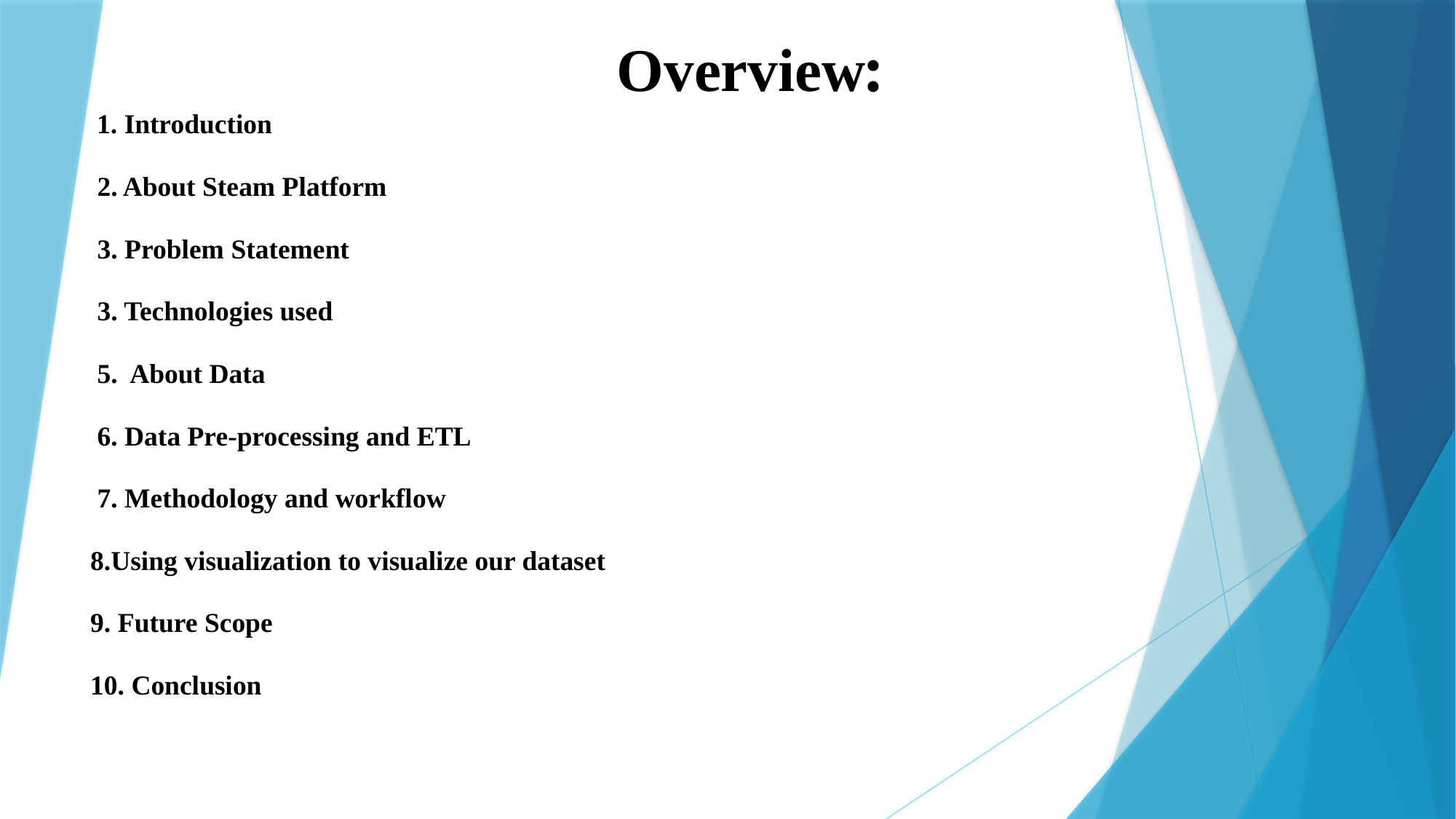

# Overview:
1. Introduction
    2. About Steam Platform
    3. Problem Statement
    3. Technologies used
    5.  About Data
    6. Data Pre-processing and ETL
    7. Methodology and workflow
   8.Using visualization to visualize our dataset
   9. Future Scope
   10. Conclusion